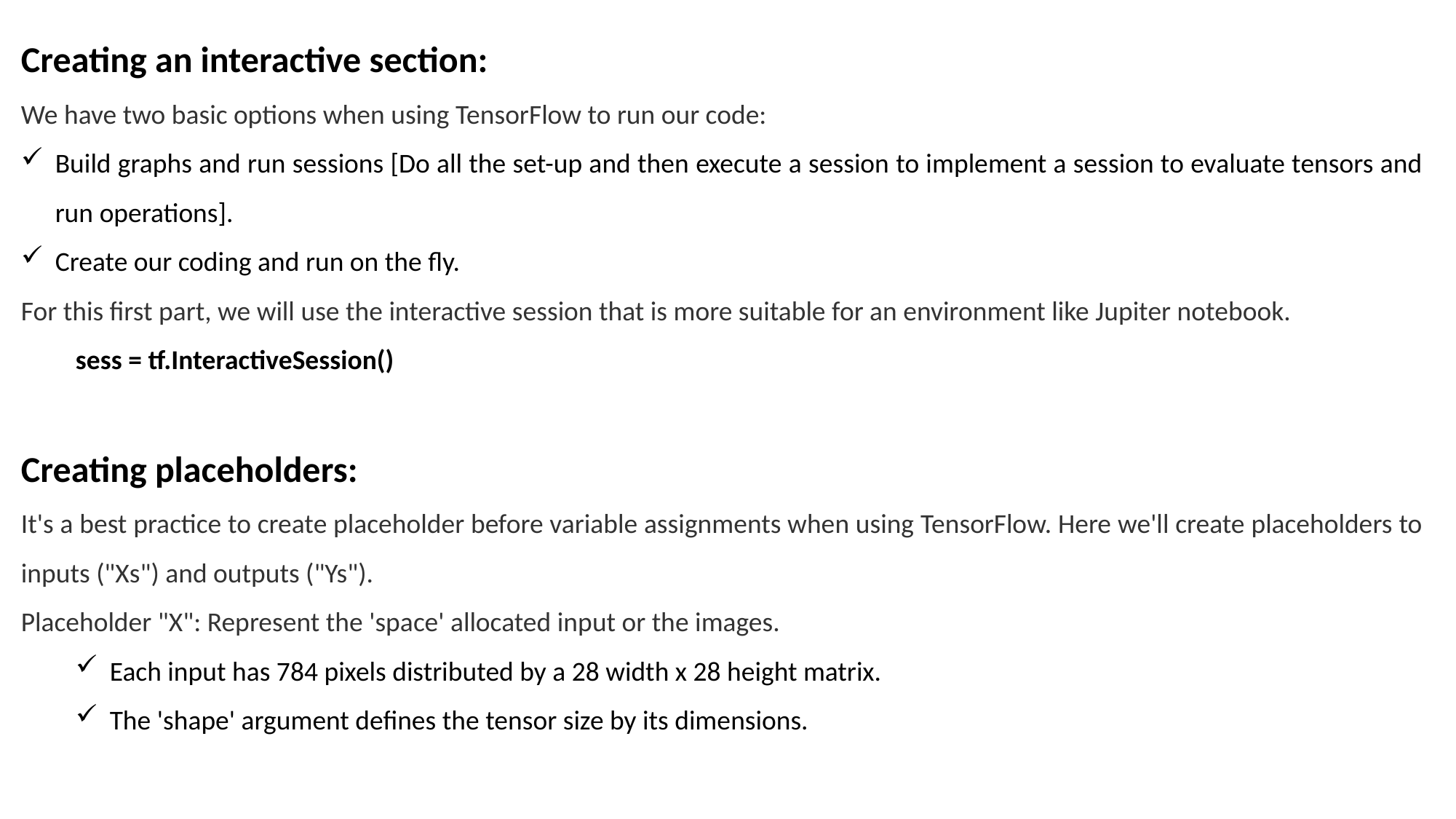

Creating an interactive section:
We have two basic options when using TensorFlow to run our code:
Build graphs and run sessions [Do all the set-up and then execute a session to implement a session to evaluate tensors and run operations].
Create our coding and run on the fly.
For this first part, we will use the interactive session that is more suitable for an environment like Jupiter notebook.
sess = tf.InteractiveSession()

Creating placeholders:
It's a best practice to create placeholder before variable assignments when using TensorFlow. Here we'll create placeholders to inputs ("Xs") and outputs ("Ys").
Placeholder "X": Represent the 'space' allocated input or the images.
Each input has 784 pixels distributed by a 28 width x 28 height matrix.
The 'shape' argument defines the tensor size by its dimensions.